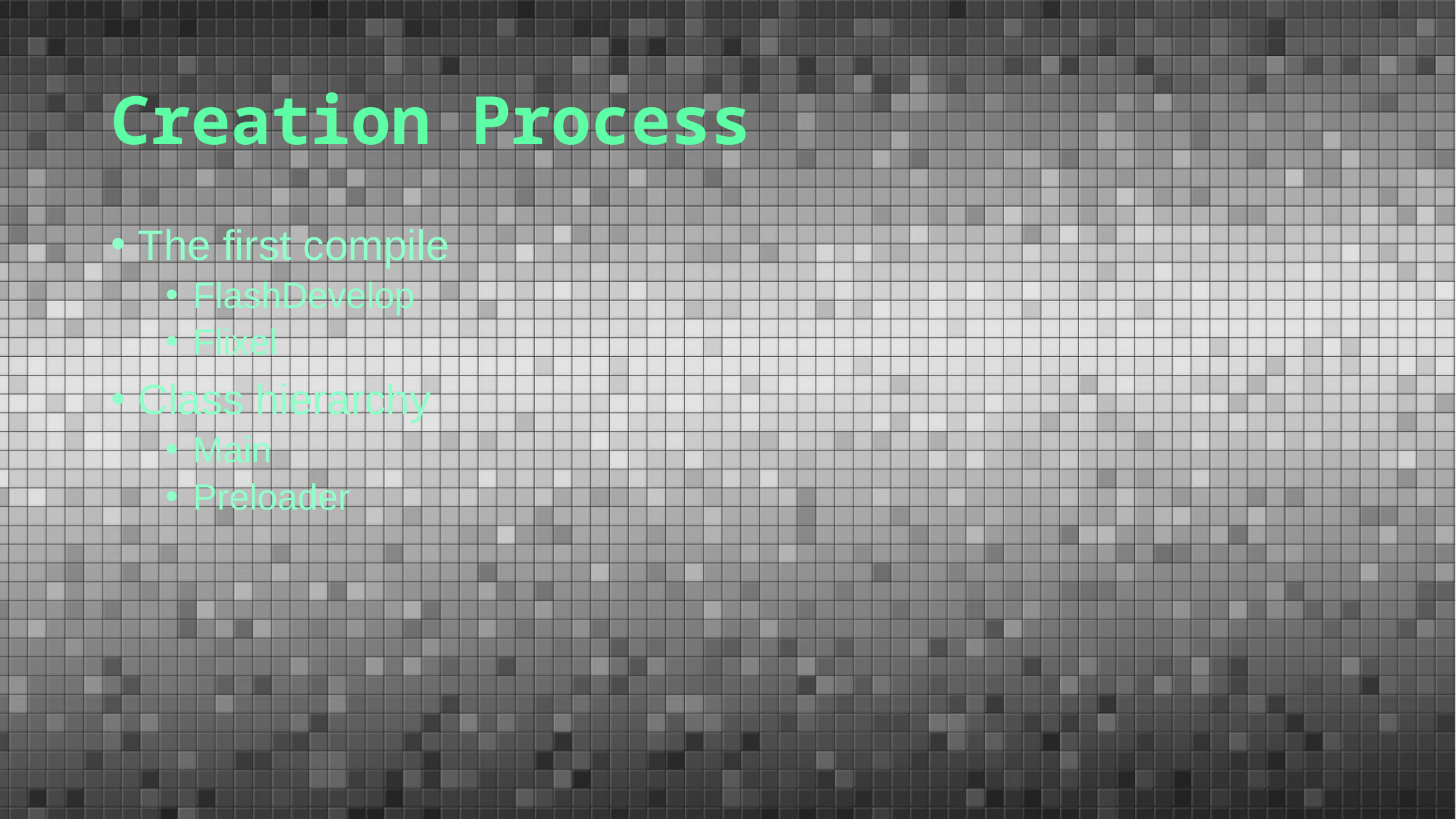

# Creation Process
The first compile
FlashDevelop
Flixel
Class hierarchy
Main
Preloader